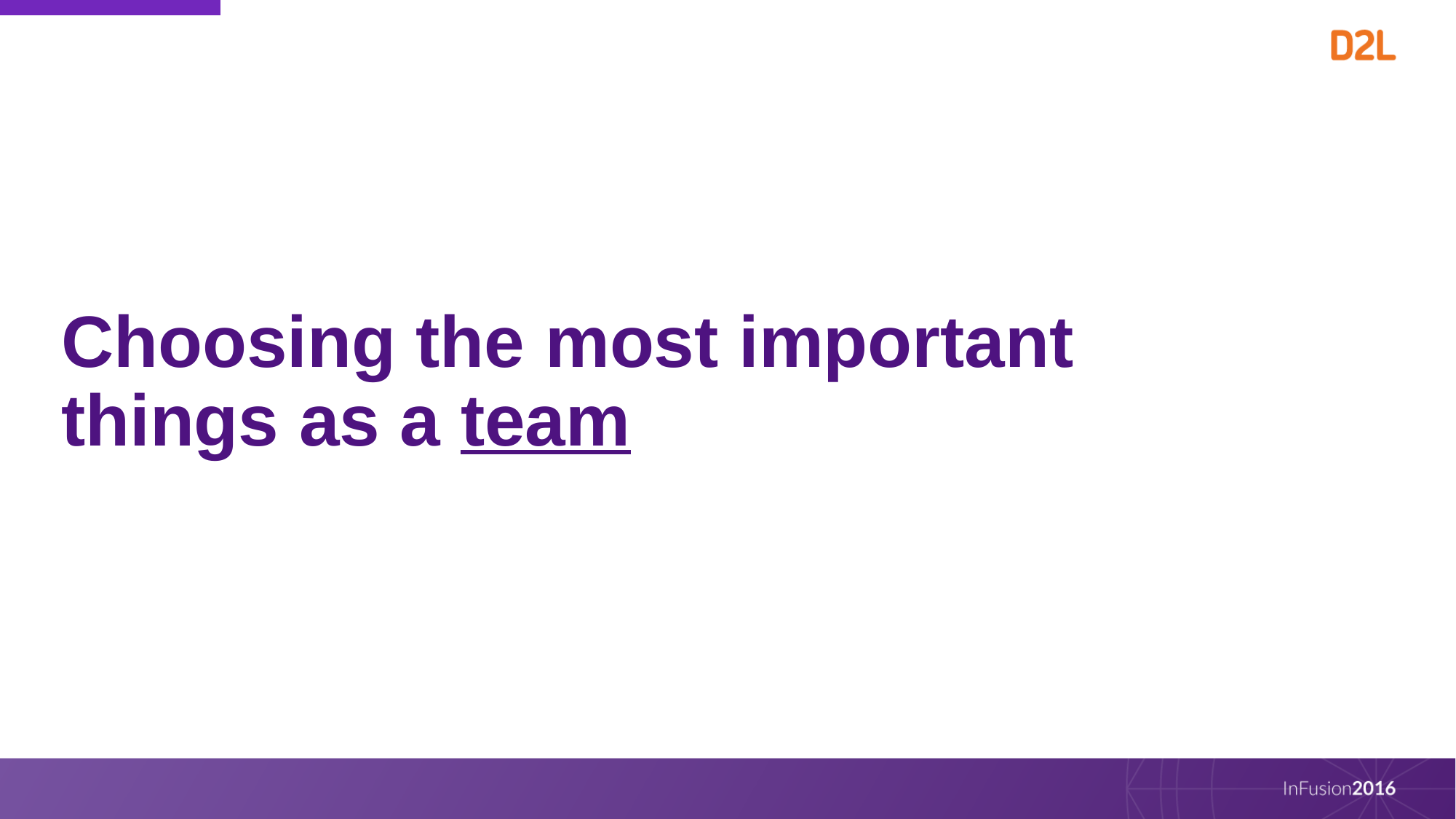

# Choosing the most important things as a team